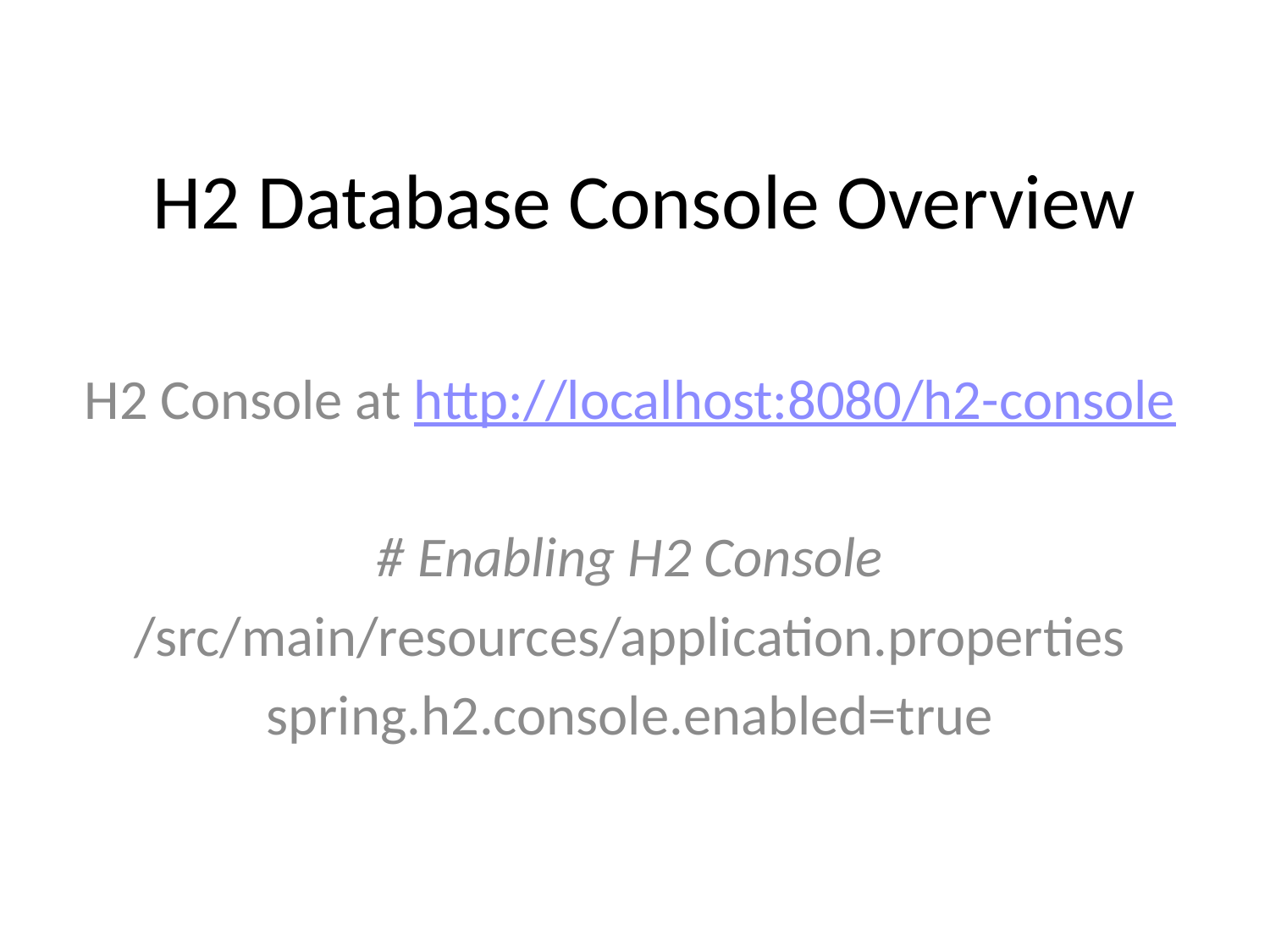

# H2 Database Console Overview
H2 Console at http://localhost:8080/h2-console

# Enabling H2 Console
/src/main/resources/application.properties
spring.h2.console.enabled=true